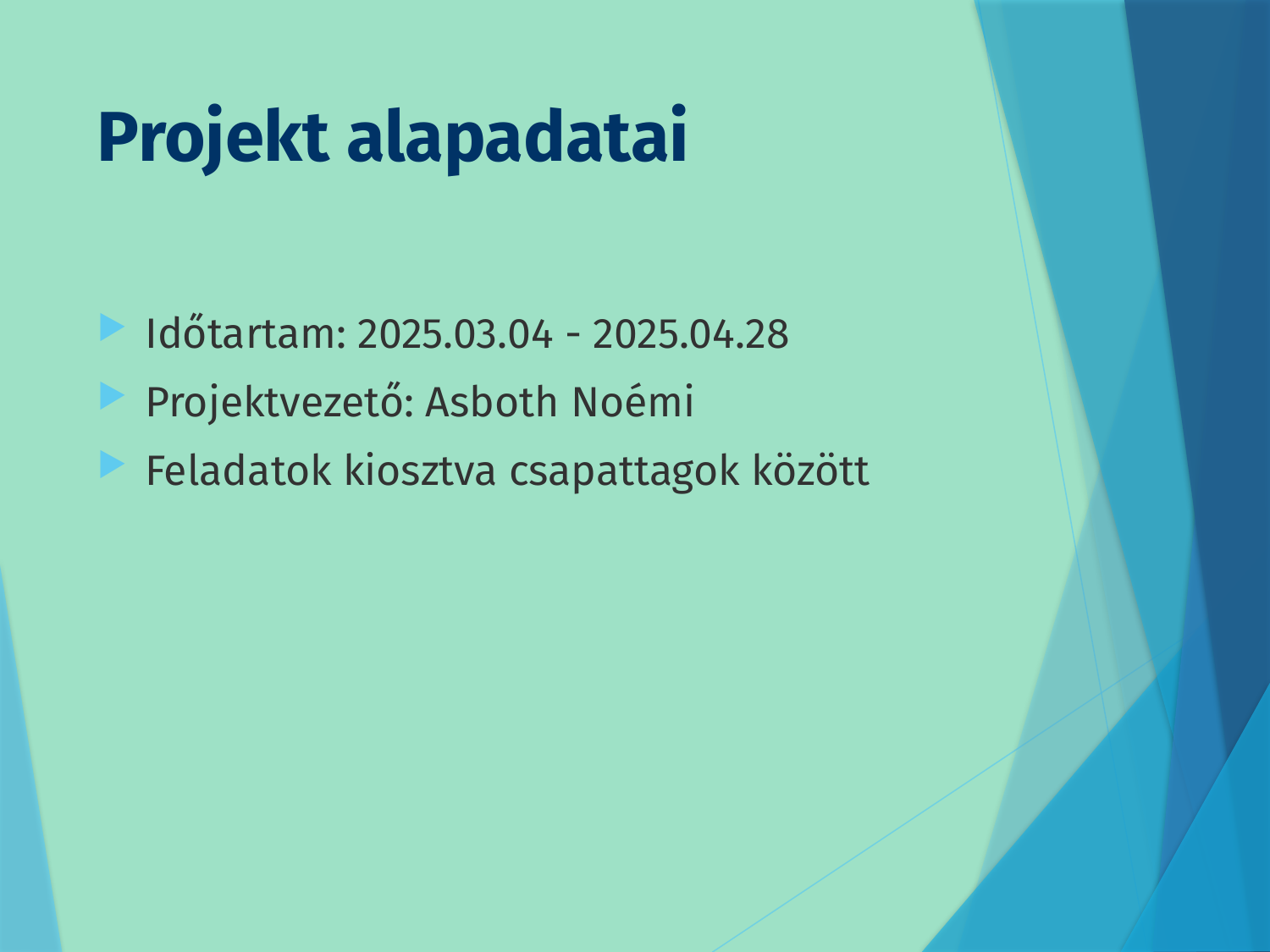

# Projekt alapadatai
Időtartam: 2025.03.04 - 2025.04.28
Projektvezető: Asboth Noémi
Feladatok kiosztva csapattagok között